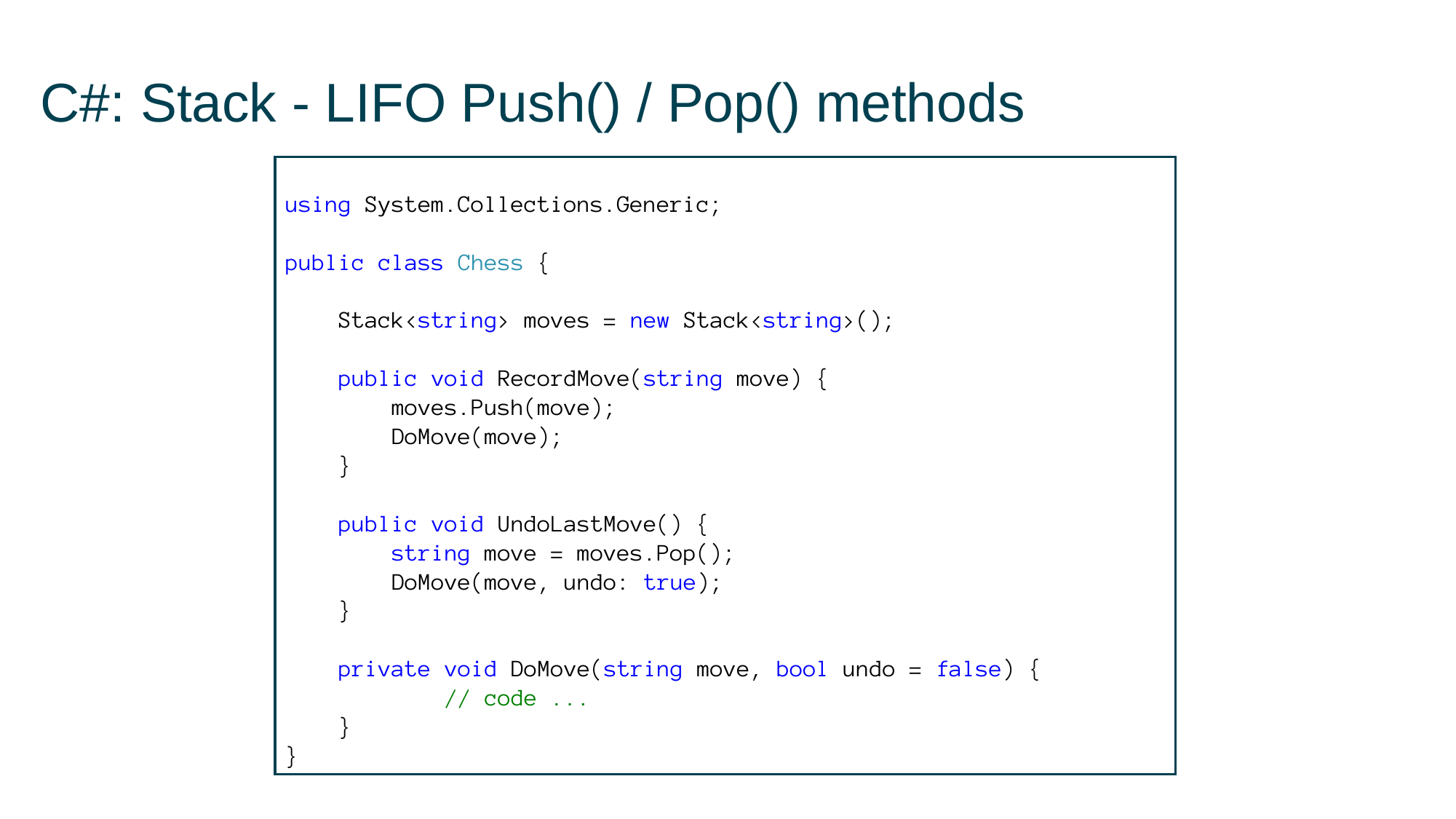

# C#: Stack - LIFO Push() / Pop() methods

using System.Collections.Generic;

public class Chess {

    Stack<string> moves = new Stack<string>();

    public void RecordMove(string move) {
        moves.Push(move);
        DoMove(move);
    }

    public void UndoLastMove() {
        string move = moves.Pop();
        DoMove(move, undo: true);
    }

    private void DoMove(string move, bool undo = false) {
            // code ...
    }
}